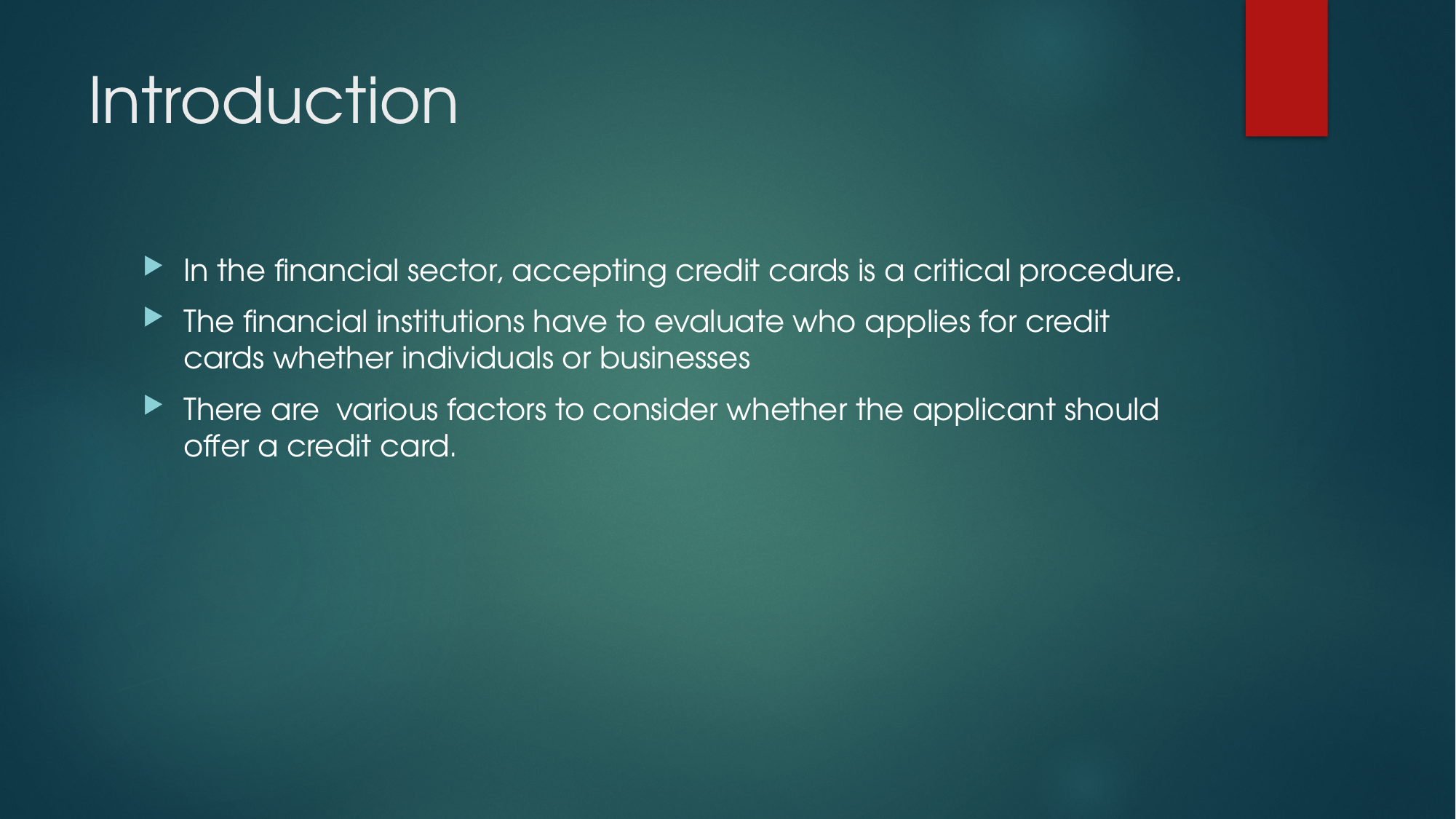

# Introduction
In the financial sector, accepting credit cards is a critical procedure.
The financial institutions have to evaluate who applies for credit cards whether individuals or businesses
There are  various factors to consider whether the applicant should offer a credit card.